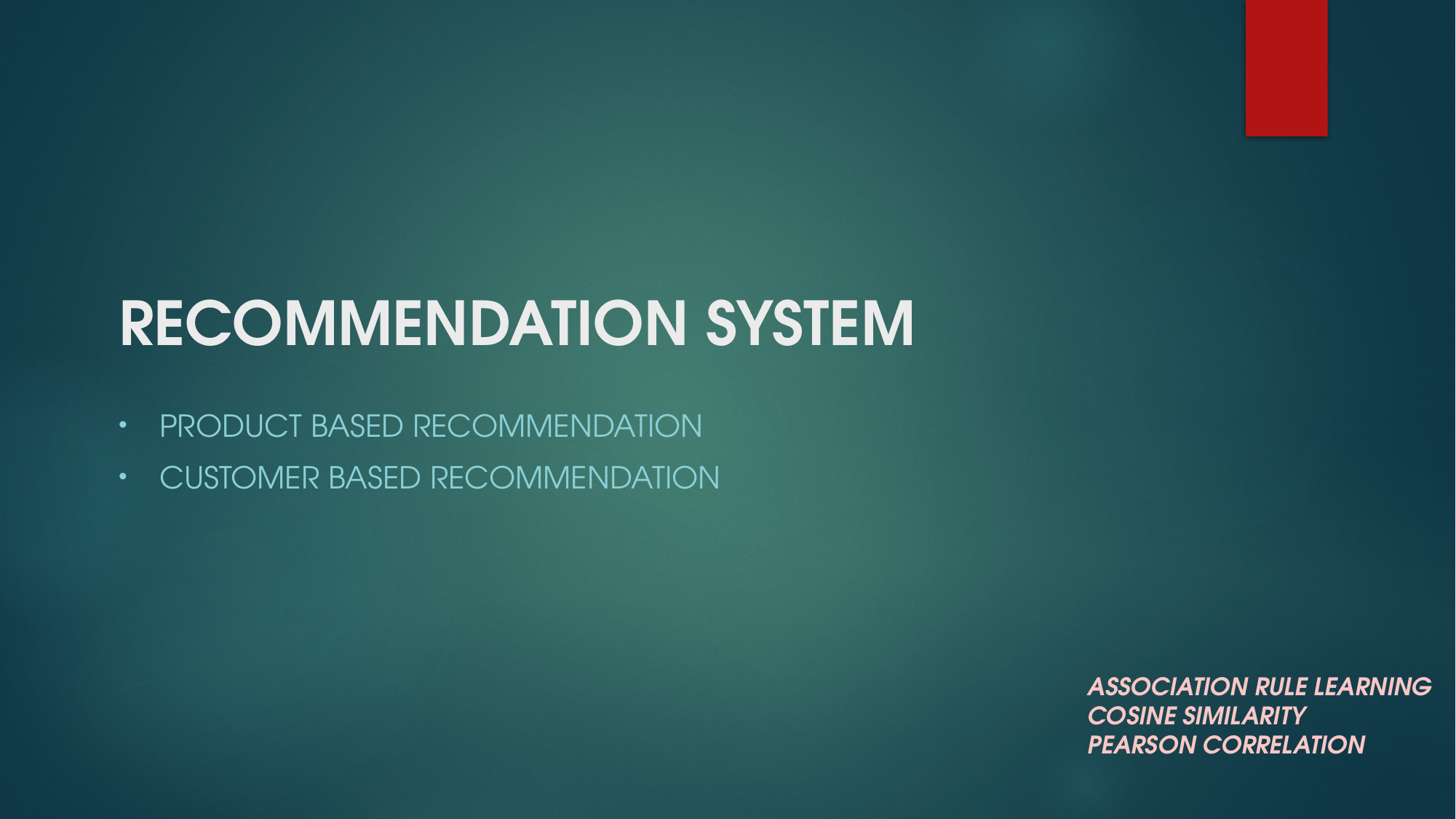

# RECOMMENDATION SYSTEM
PRODUCT BASED RECOMMENDATION
CUSTOMER BASED RECOMMENDATION
ASSOCIATION RULE LEARNING
COSINE SIMILARITY
PEARSON CORRELATION